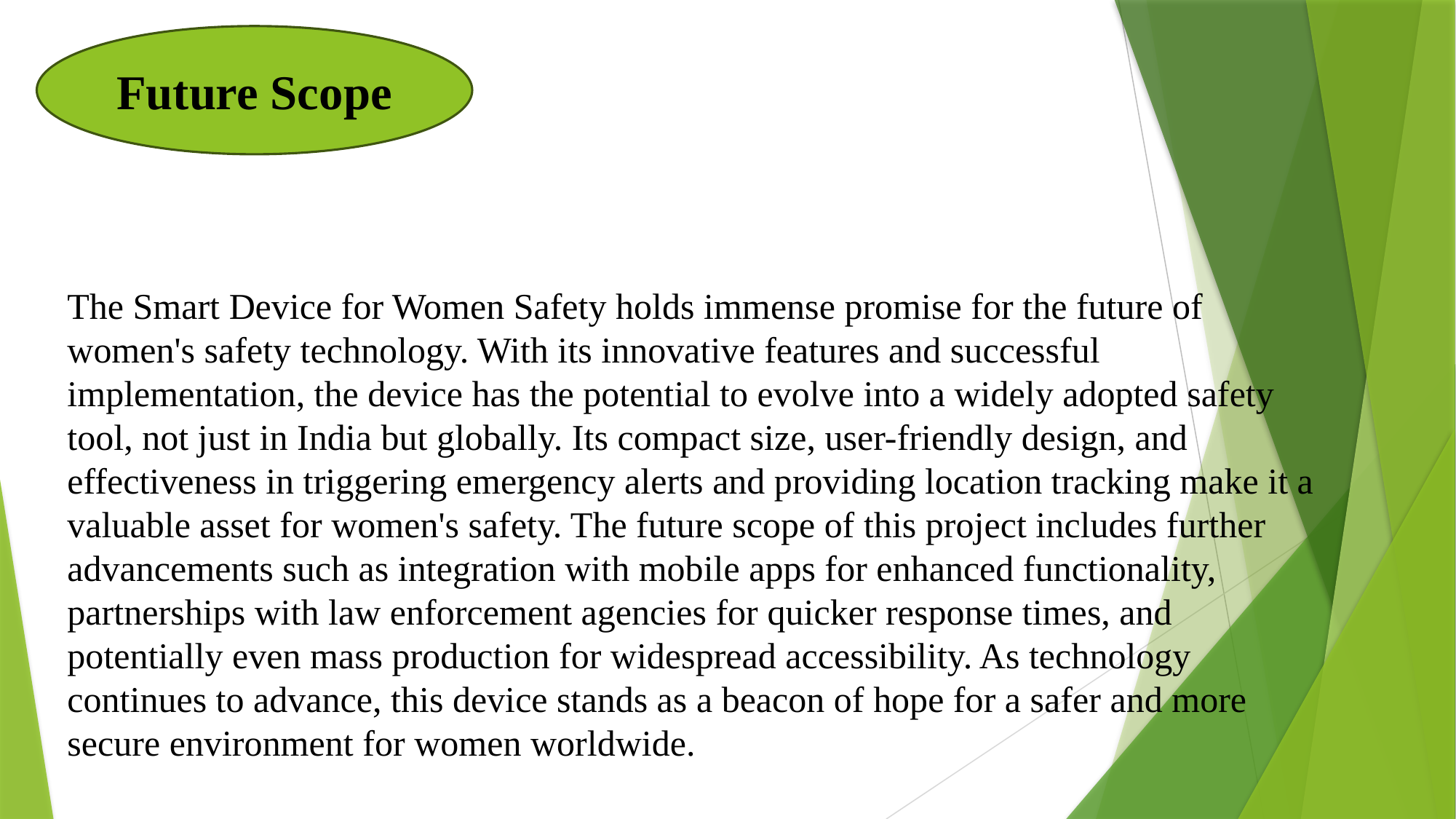

Future Scope
The Smart Device for Women Safety holds immense promise for the future of women's safety technology. With its innovative features and successful implementation, the device has the potential to evolve into a widely adopted safety tool, not just in India but globally. Its compact size, user-friendly design, and effectiveness in triggering emergency alerts and providing location tracking make it a valuable asset for women's safety. The future scope of this project includes further advancements such as integration with mobile apps for enhanced functionality, partnerships with law enforcement agencies for quicker response times, and potentially even mass production for widespread accessibility. As technology continues to advance, this device stands as a beacon of hope for a safer and more secure environment for women worldwide.